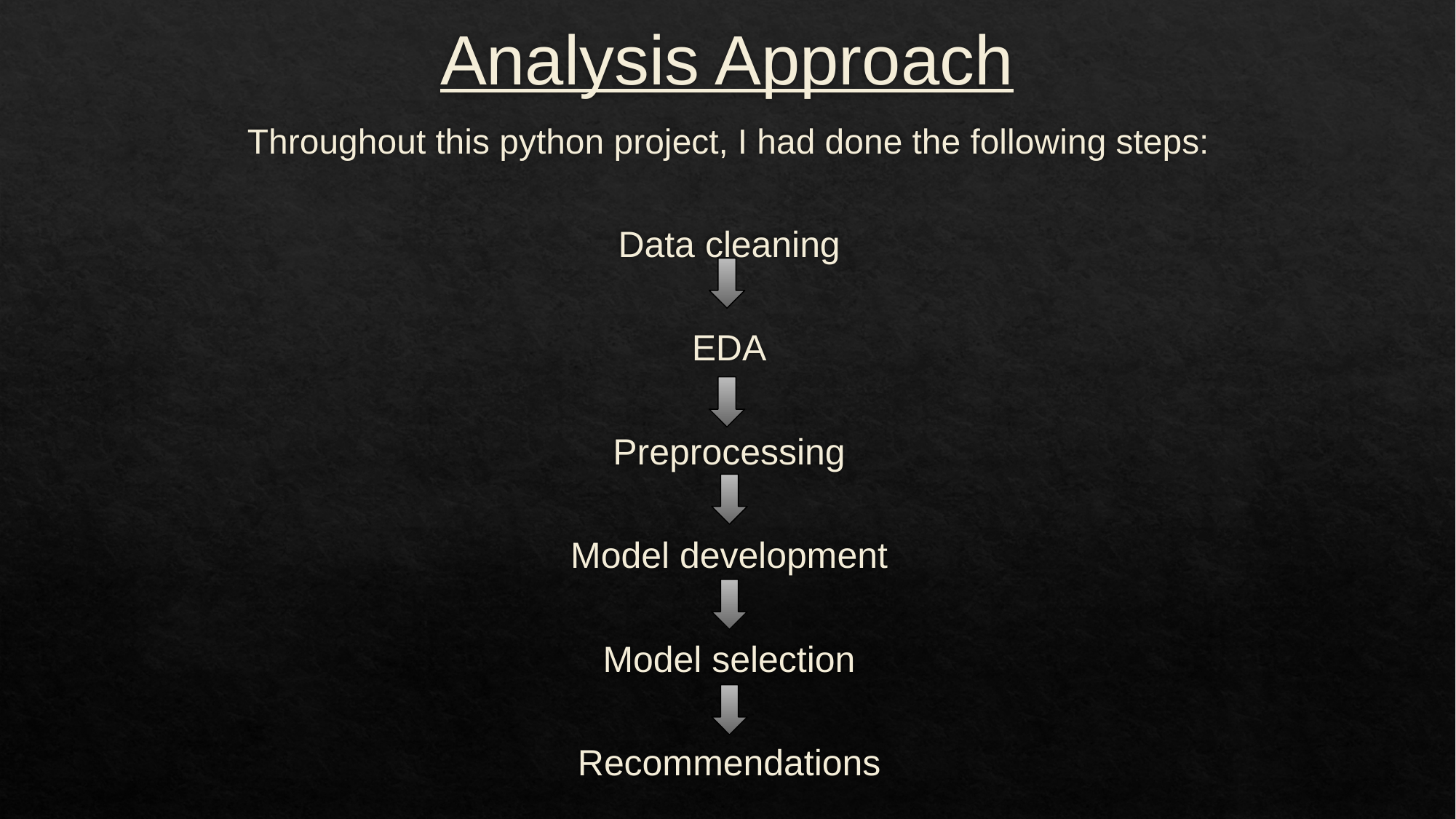

# Analysis Approach
Throughout this python project, I had done the following steps:
Data cleaning
EDA
Preprocessing
Model development
Model selection
Recommendations